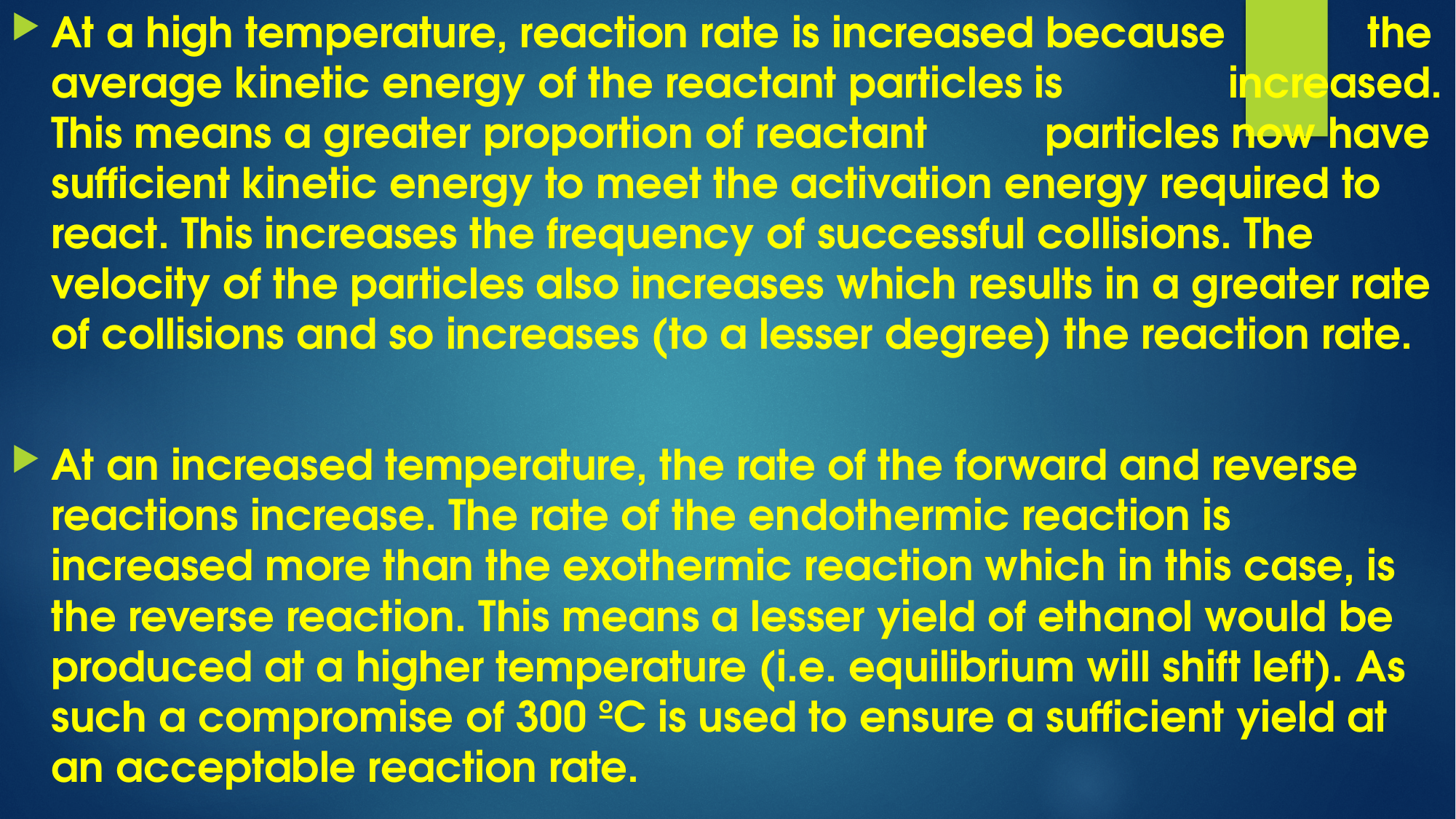

At a high temperature, reaction rate is increased because            the average kinetic energy of the reactant particles is              increased. This means a greater proportion of reactant          particles now have sufficient kinetic energy to meet the activation energy required to react. This increases the frequency of successful collisions. The velocity of the particles also increases which results in a greater rate of collisions and so increases (to a lesser degree) the reaction rate.

At an increased temperature, the rate of the forward and reverse reactions increase. The rate of the endothermic reaction is increased more than the exothermic reaction which in this case, is the reverse reaction. This means a lesser yield of ethanol would be produced at a higher temperature (i.e. equilibrium will shift left). As such a compromise of 300 ºC is used to ensure a sufficient yield at an acceptable reaction rate.